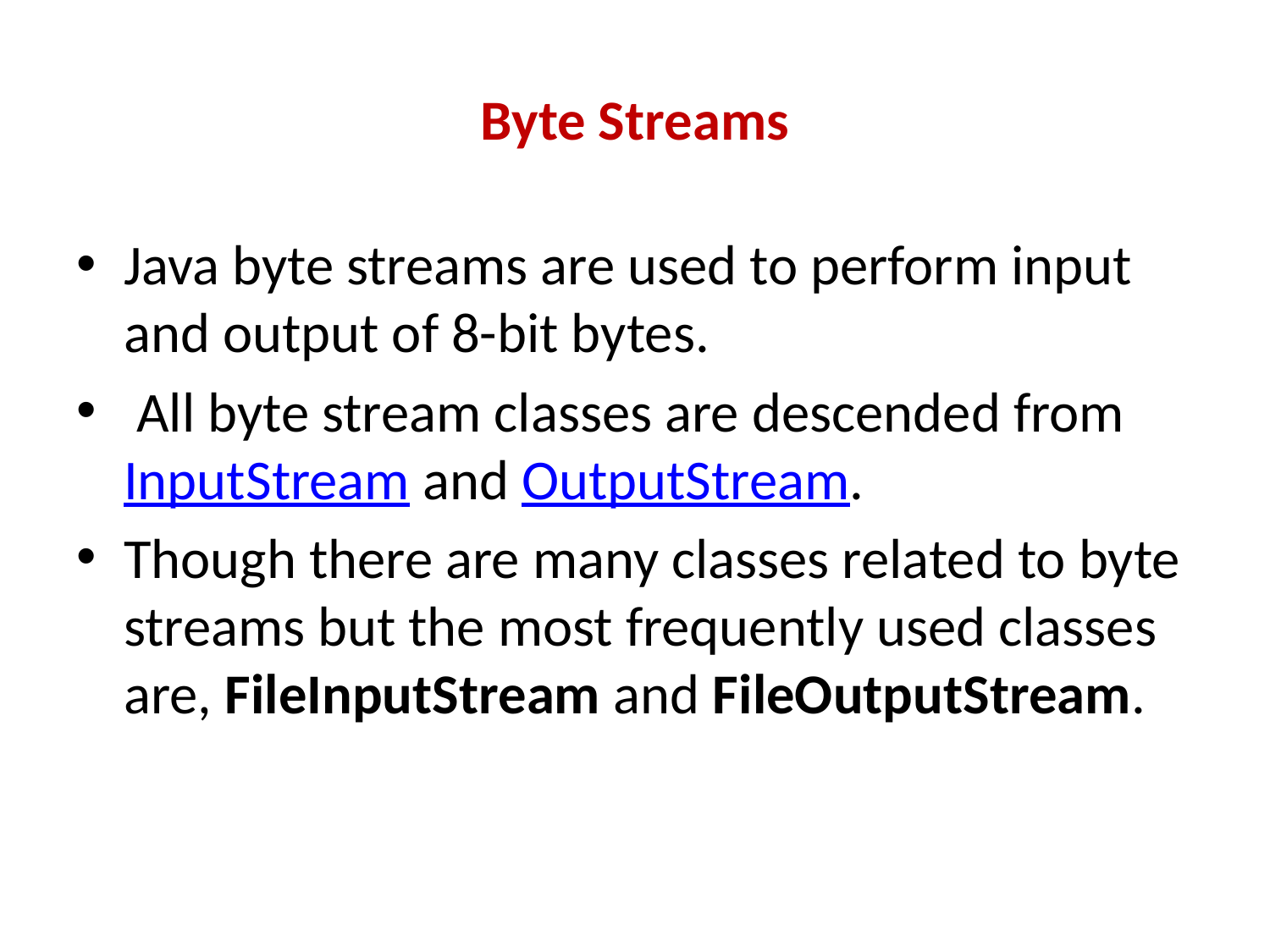

# Byte Streams
Java byte streams are used to perform input and output of 8-bit bytes.
 All byte stream classes are descended from InputStream and OutputStream.
Though there are many classes related to byte streams but the most frequently used classes are, FileInputStream and FileOutputStream.